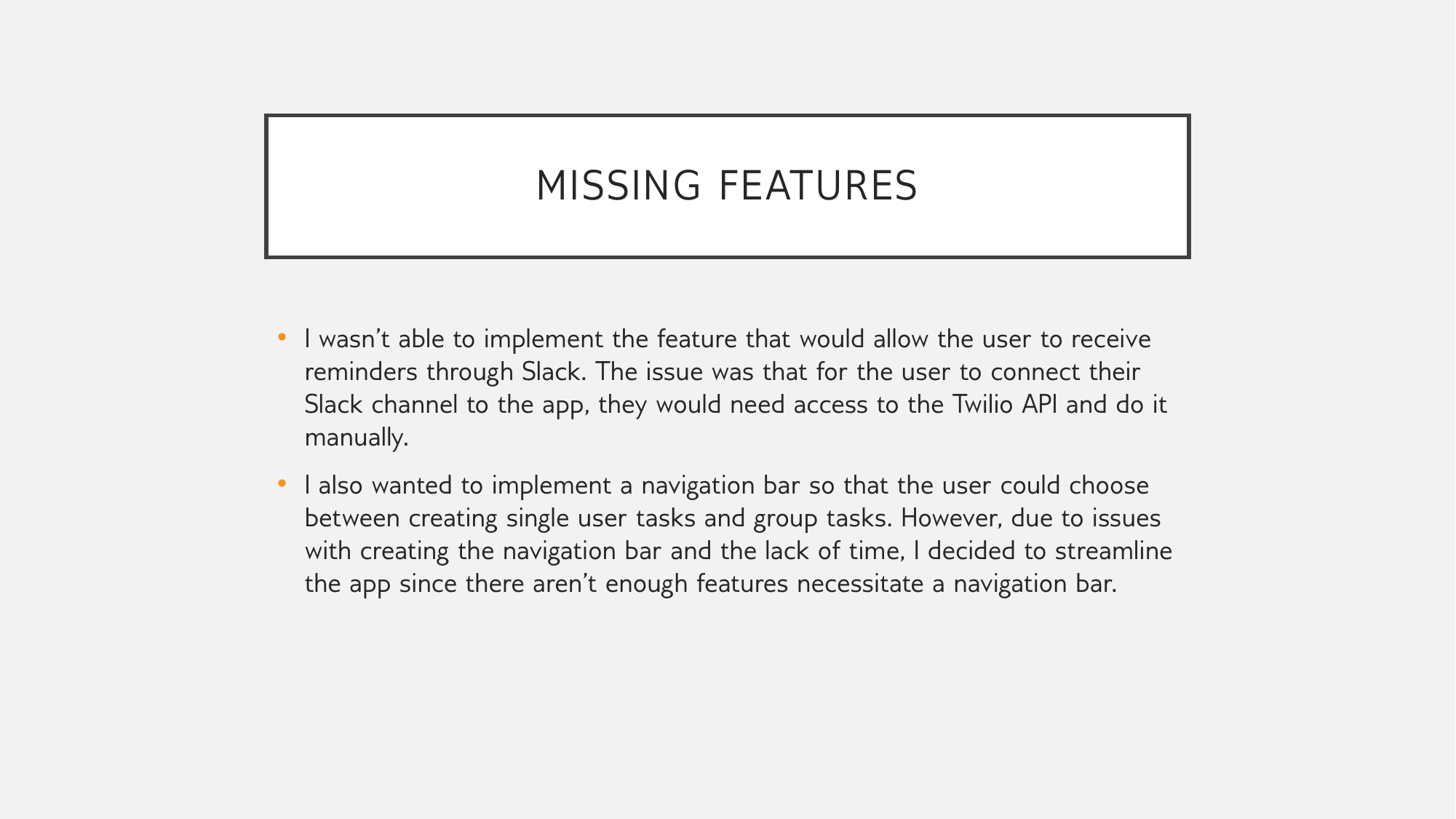

# Missing Features
I wasn’t able to implement the feature that would allow the user to receive reminders through Slack. The issue was that for the user to connect their Slack channel to the app, they would need access to the Twilio API and do it manually.
I also wanted to implement a navigation bar so that the user could choose between creating single user tasks and group tasks. However, due to issues with creating the navigation bar and the lack of time, I decided to streamline the app since there aren’t enough features necessitate a navigation bar.